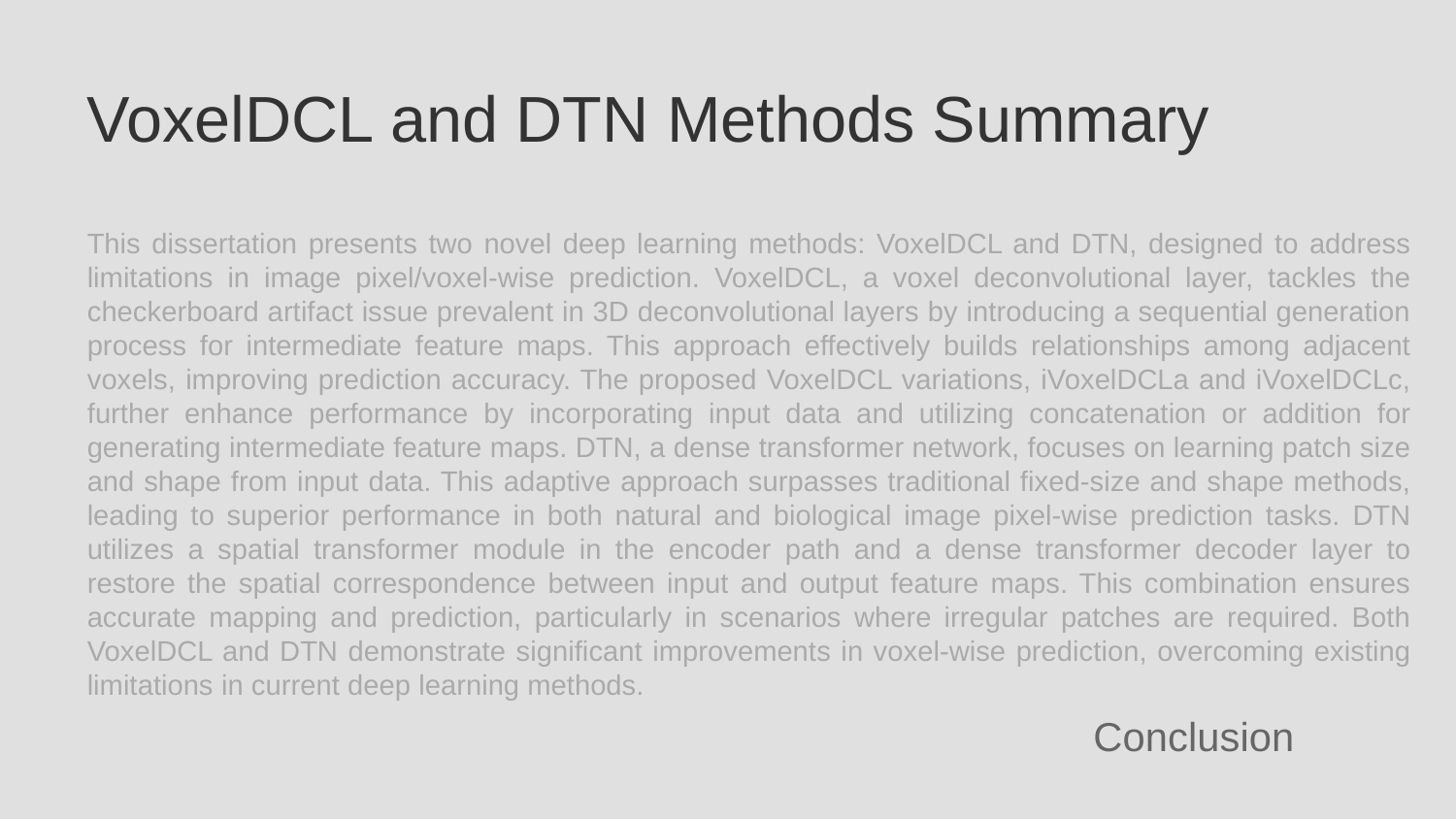

VoxelDCL and DTN Methods Summary
This dissertation presents two novel deep learning methods: VoxelDCL and DTN, designed to address limitations in image pixel/voxel-wise prediction. VoxelDCL, a voxel deconvolutional layer, tackles the checkerboard artifact issue prevalent in 3D deconvolutional layers by introducing a sequential generation process for intermediate feature maps. This approach effectively builds relationships among adjacent voxels, improving prediction accuracy. The proposed VoxelDCL variations, iVoxelDCLa and iVoxelDCLc, further enhance performance by incorporating input data and utilizing concatenation or addition for generating intermediate feature maps. DTN, a dense transformer network, focuses on learning patch size and shape from input data. This adaptive approach surpasses traditional fixed-size and shape methods, leading to superior performance in both natural and biological image pixel-wise prediction tasks. DTN utilizes a spatial transformer module in the encoder path and a dense transformer decoder layer to restore the spatial correspondence between input and output feature maps. This combination ensures accurate mapping and prediction, particularly in scenarios where irregular patches are required. Both VoxelDCL and DTN demonstrate significant improvements in voxel-wise prediction, overcoming existing limitations in current deep learning methods.
Conclusion